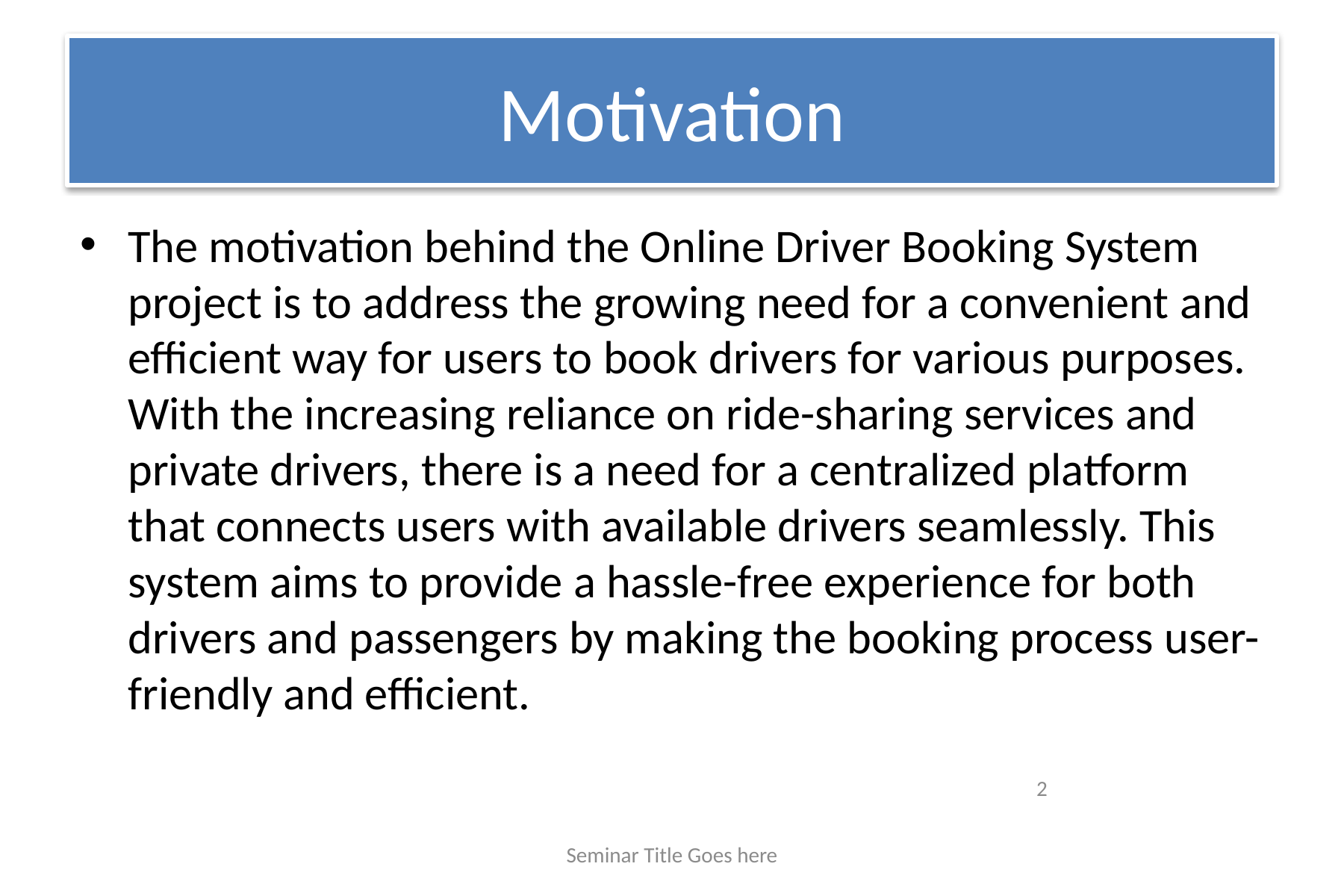

# Motivation
The motivation behind the Online Driver Booking System project is to address the growing need for a convenient and efficient way for users to book drivers for various purposes. With the increasing reliance on ride-sharing services and private drivers, there is a need for a centralized platform that connects users with available drivers seamlessly. This system aims to provide a hassle-free experience for both drivers and passengers by making the booking process user-friendly and efficient.

2
Seminar Title Goes here